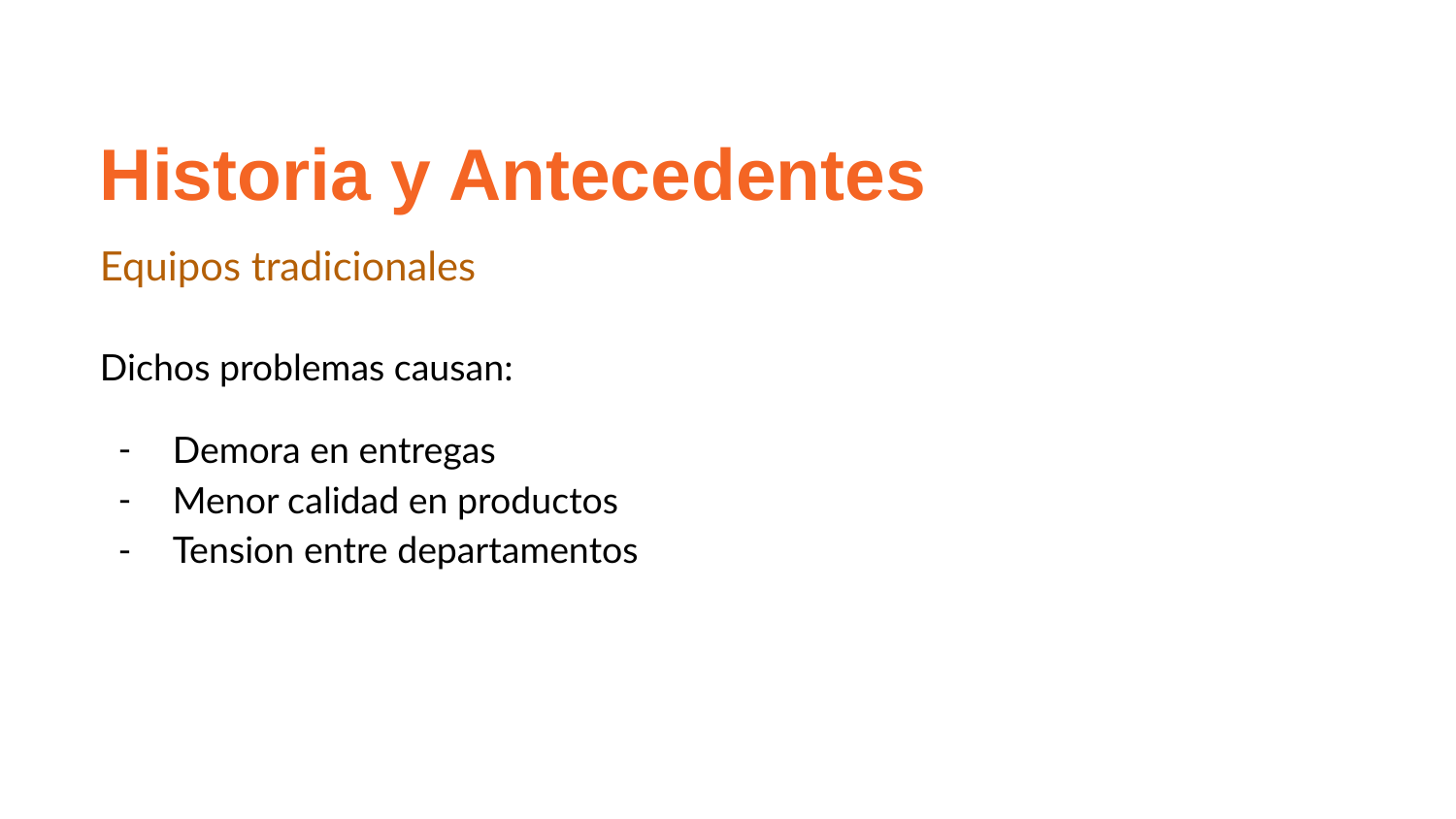

Historia y Antecedentes
Equipos tradicionales
Dichos problemas causan:
Demora en entregas
Menor calidad en productos
Tension entre departamentos